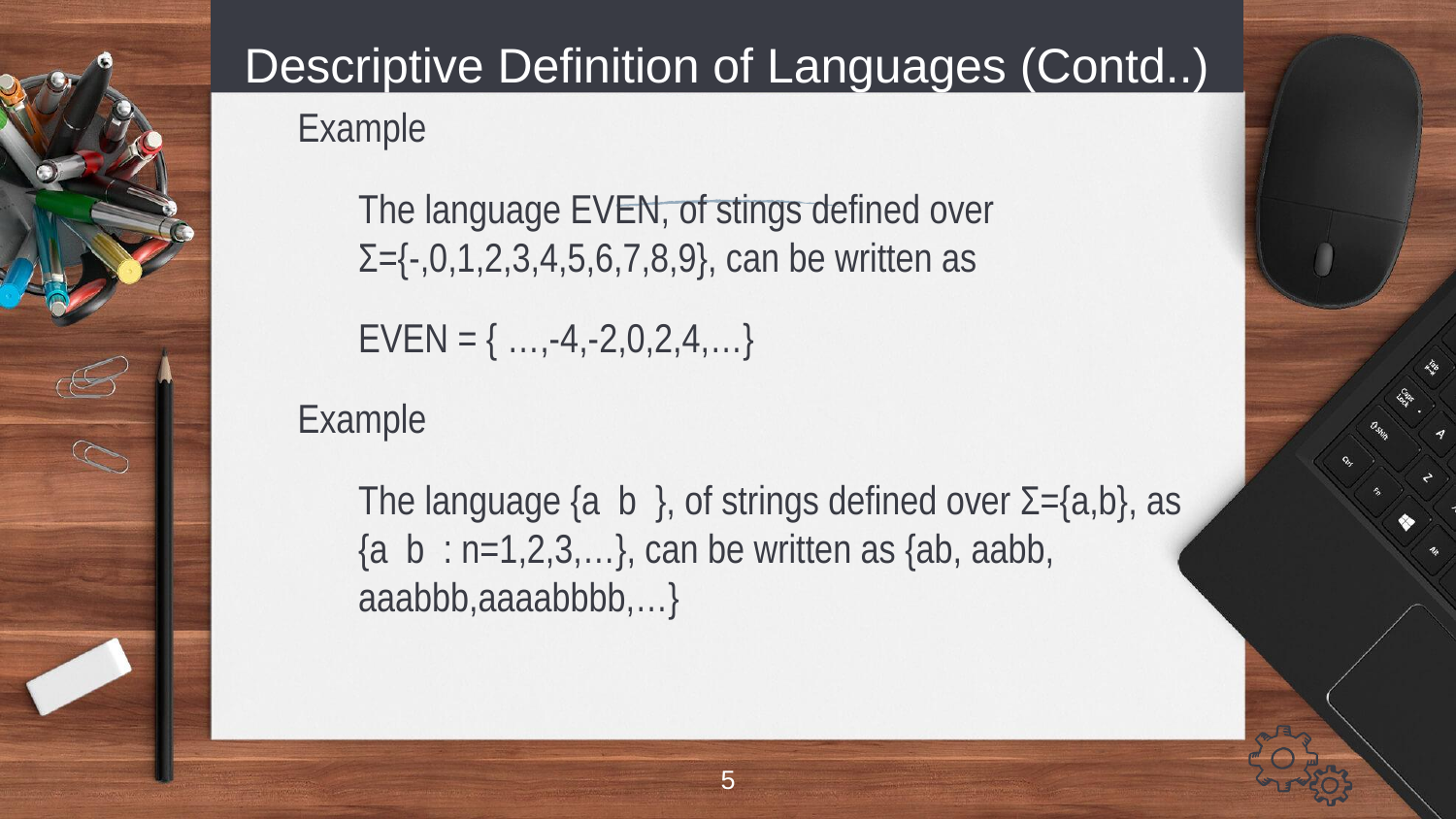

# Descriptive Definition of Languages (Contd..)
Example
	The language EVEN, of stings defined over     Σ={-,0,1,2,3,4,5,6,7,8,9}, can be written as
	EVEN = { …,-4,-2,0,2,4,…}
Example
	The language {a  b  }, of strings defined over Σ={a,b}, as {a  b  : n=1,2,3,…}, can be written as {ab, aabb, aaabbb,aaaabbbb,…}

5